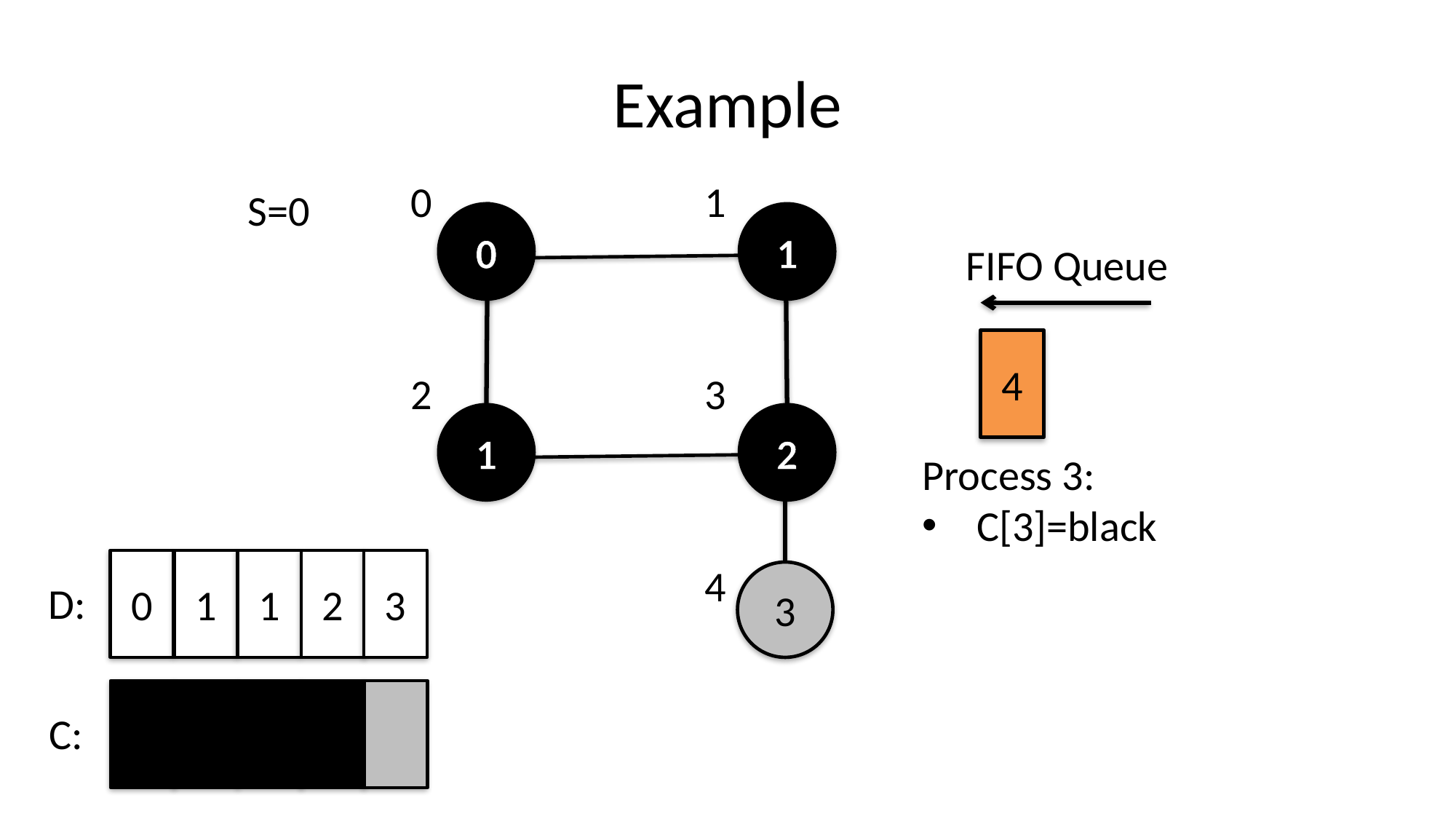

# Example
0
1
0
1
2
3
1
2
4
3
S=0
FIFO Queue
4
Process 3:
C[3]=black
0
1
1
2
3
D:

C: